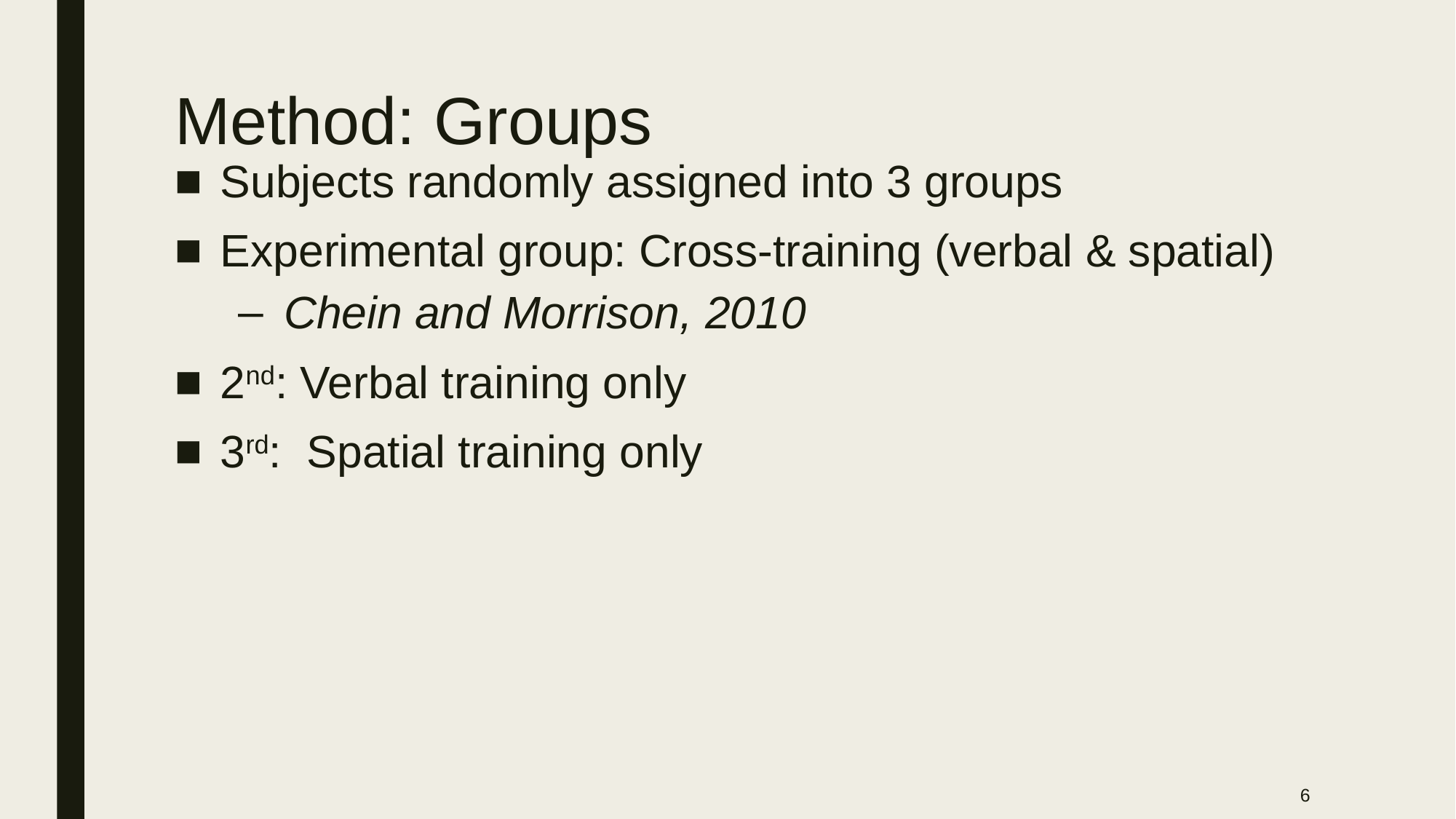

# Method: Groups
Subjects randomly assigned into 3 groups
Experimental group: Cross-training (verbal & spatial)
Chein and Morrison, 2010
2nd: Verbal training only
3rd:  Spatial training only

6